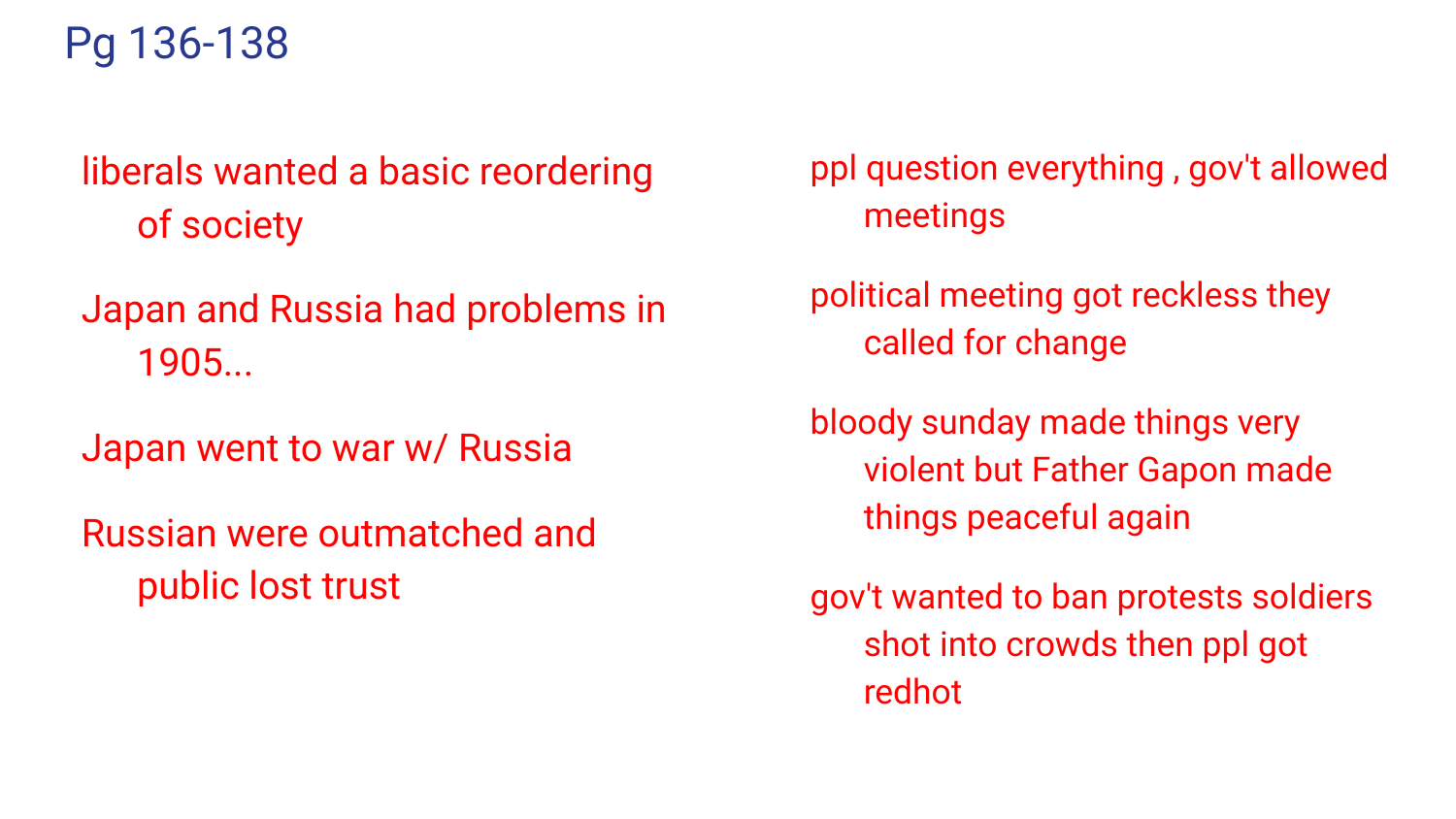

# Pg 136-138
liberals wanted a basic reordering of society
Japan and Russia had problems in 1905...
Japan went to war w/ Russia
Russian were outmatched and public lost trust

ppl question everything , gov't allowed meetings
political meeting got reckless they called for change
bloody sunday made things very violent but Father Gapon made things peaceful again
gov't wanted to ban protests soldiers shot into crowds then ppl got redhot